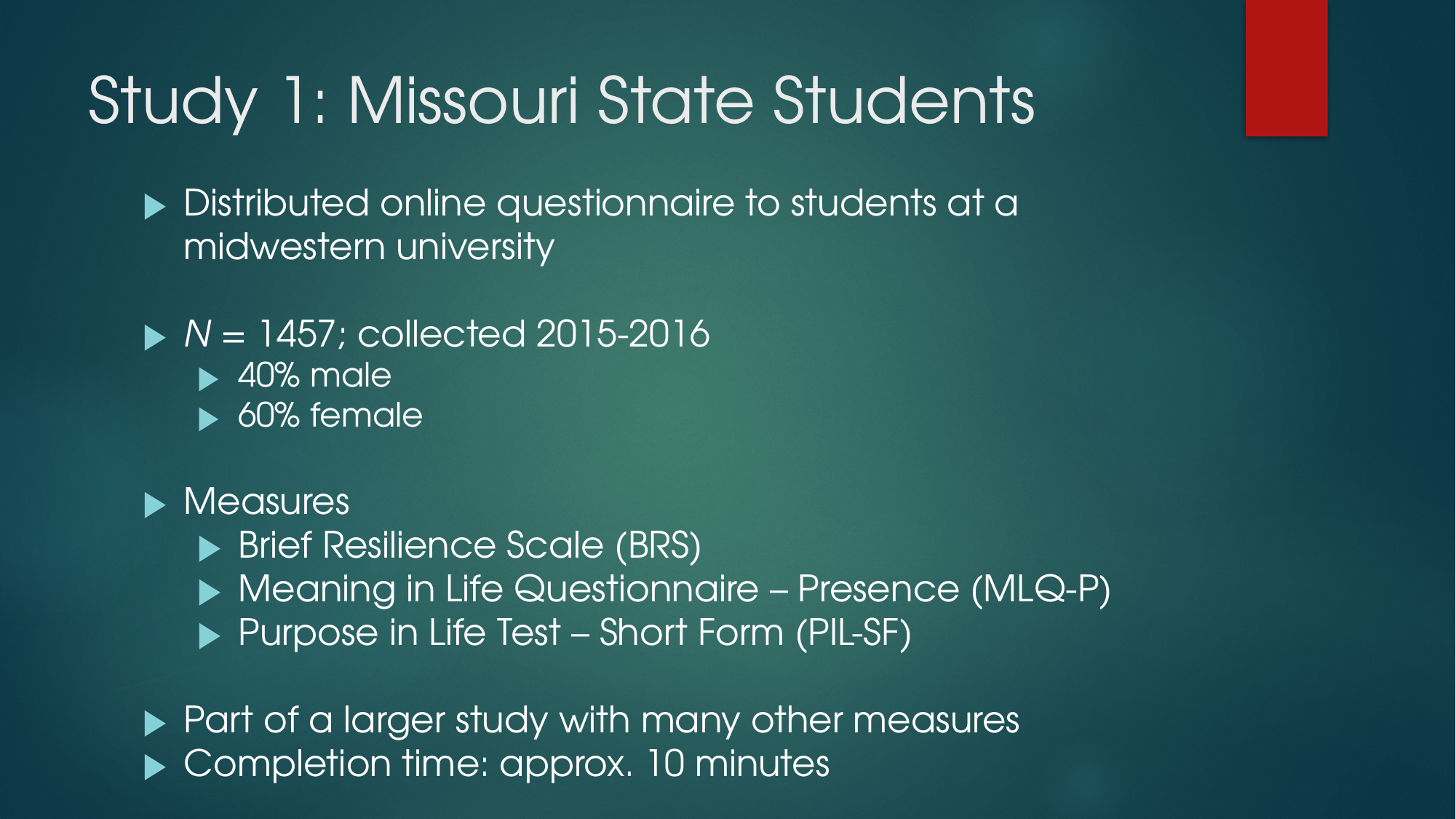

# Study 1: Missouri State Students
Distributed online questionnaire to students at a midwestern university

N = 1457; collected 2015-2016
40% male
60% female

Measures
Brief Resilience Scale (BRS)
Meaning in Life Questionnaire – Presence (MLQ-P)
Purpose in Life Test – Short Form (PIL-SF)

Part of a larger study with many other measures
Completion time: approx. 10 minutes